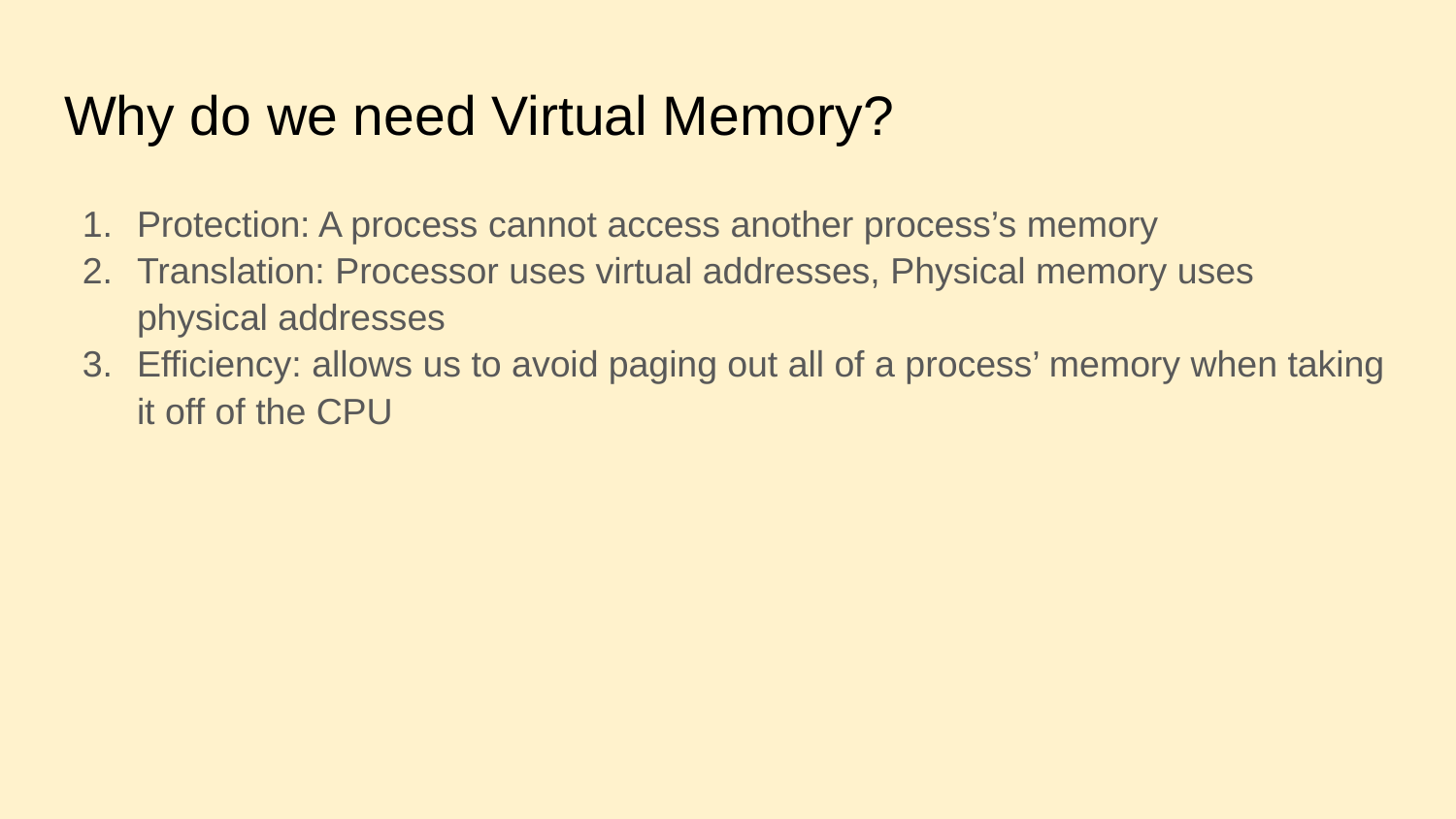

# Why do we need Virtual Memory?
Protection: A process cannot access another process’s memory
Translation: Processor uses virtual addresses, Physical memory uses physical addresses
Efficiency: allows us to avoid paging out all of a process’ memory when taking it off of the CPU